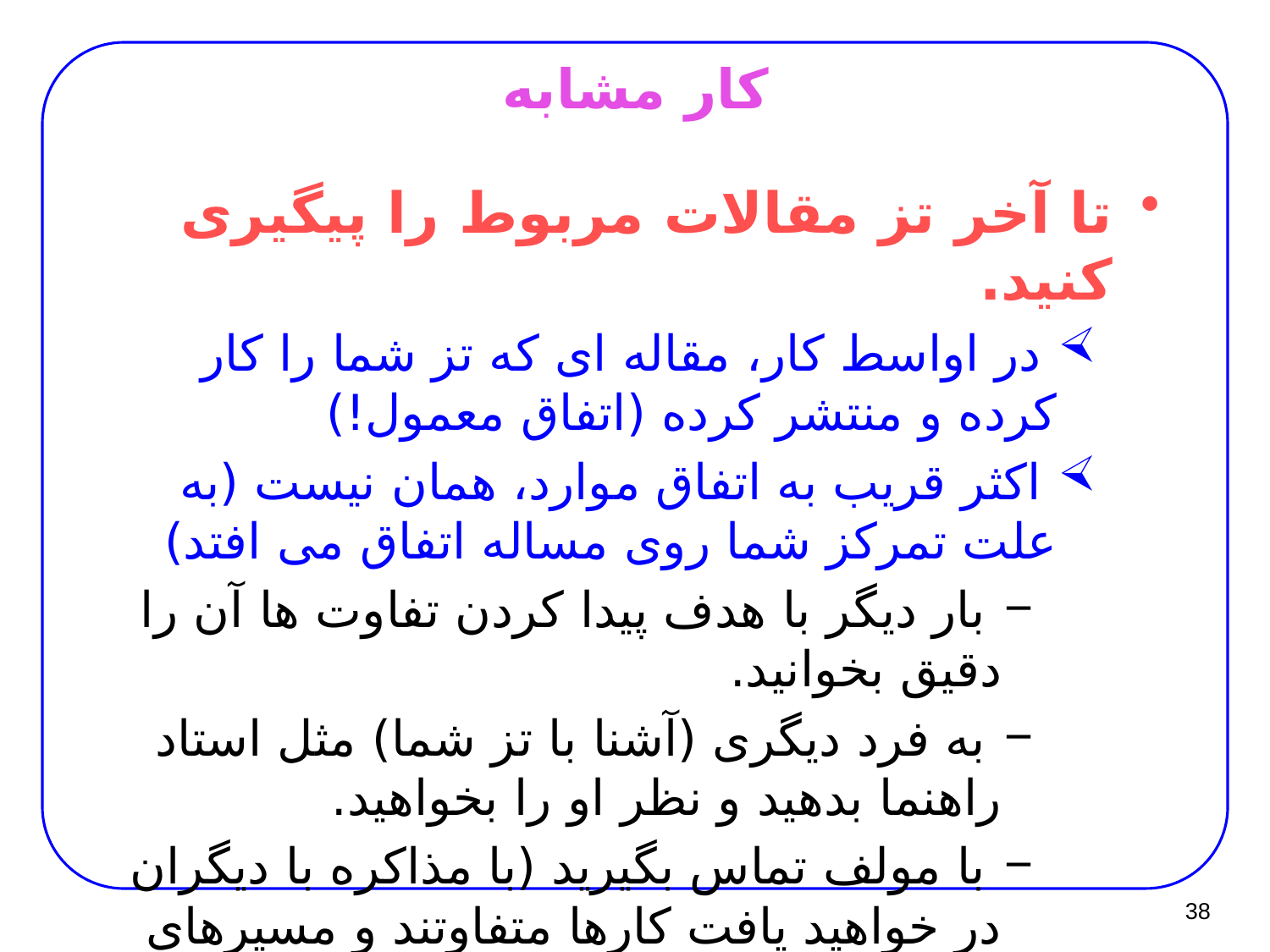

# کار مشابه
تا آخر تز مقالات مربوط را پیگیری کنید.
 در اواسط کار، مقاله ای که تز شما را کار کرده و منتشر کرده (اتفاق معمول!)
 اکثر قریب به اتفاق موارد، همان نیست (به علت تمرکز شما روی مساله اتفاق می افتد)
 بار دیگر با هدف پیدا کردن تفاوت ها آن را دقیق بخوانید.
 به فرد دیگری (آشنا با تز شما) مثل استاد راهنما بدهید و نظر او را بخواهید.
 با مولف تماس بگیرید (با مذاکره با دیگران در خواهید یافت کارها متفاوتند و مسیرهای گوناگونی برای ادامه وجود دارد).
38